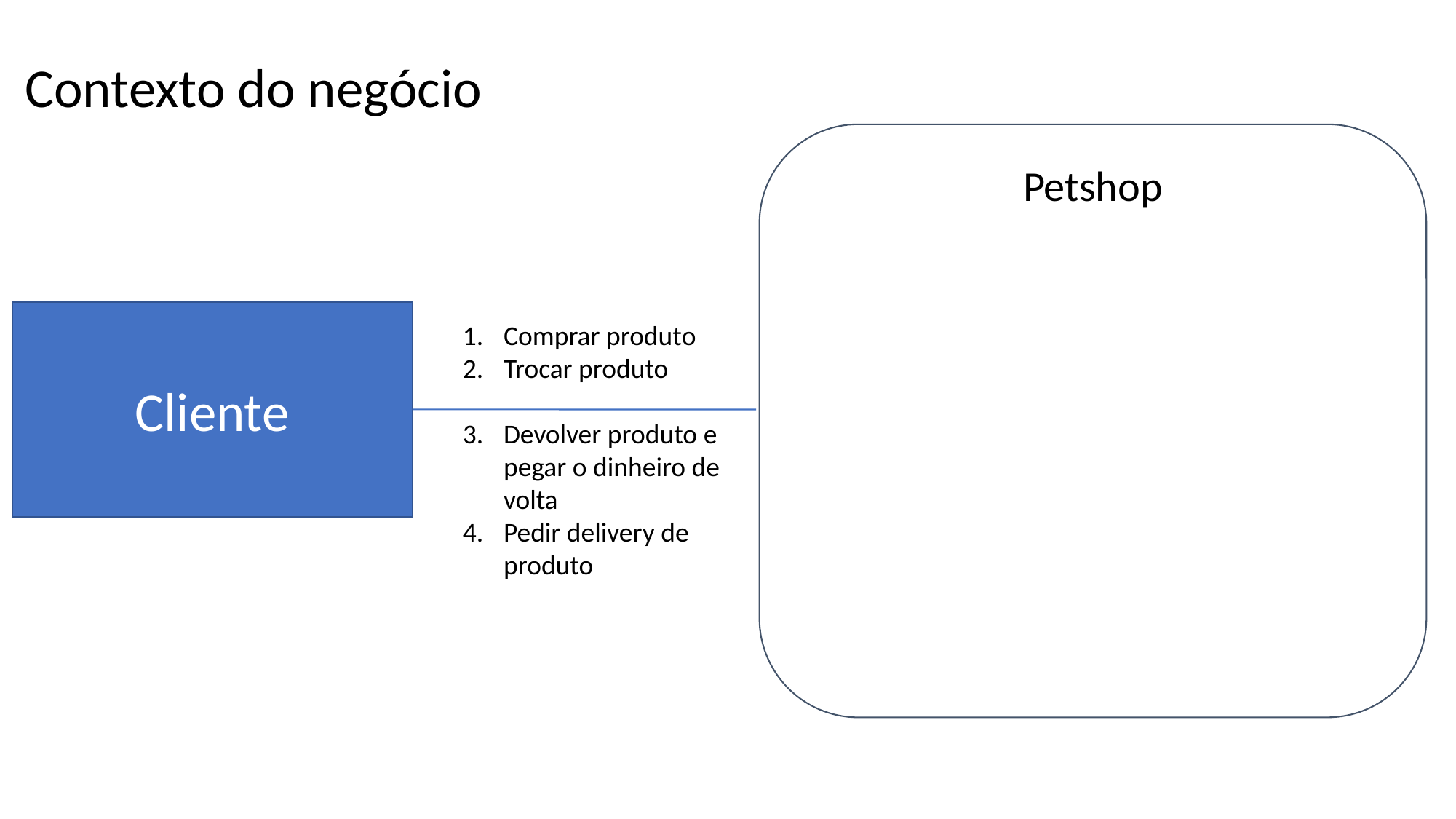

Contexto do negócio

Petshop
Cliente
Comprar produto
Trocar produto

Devolver produto e pegar o dinheiro de volta
Pedir delivery de produto